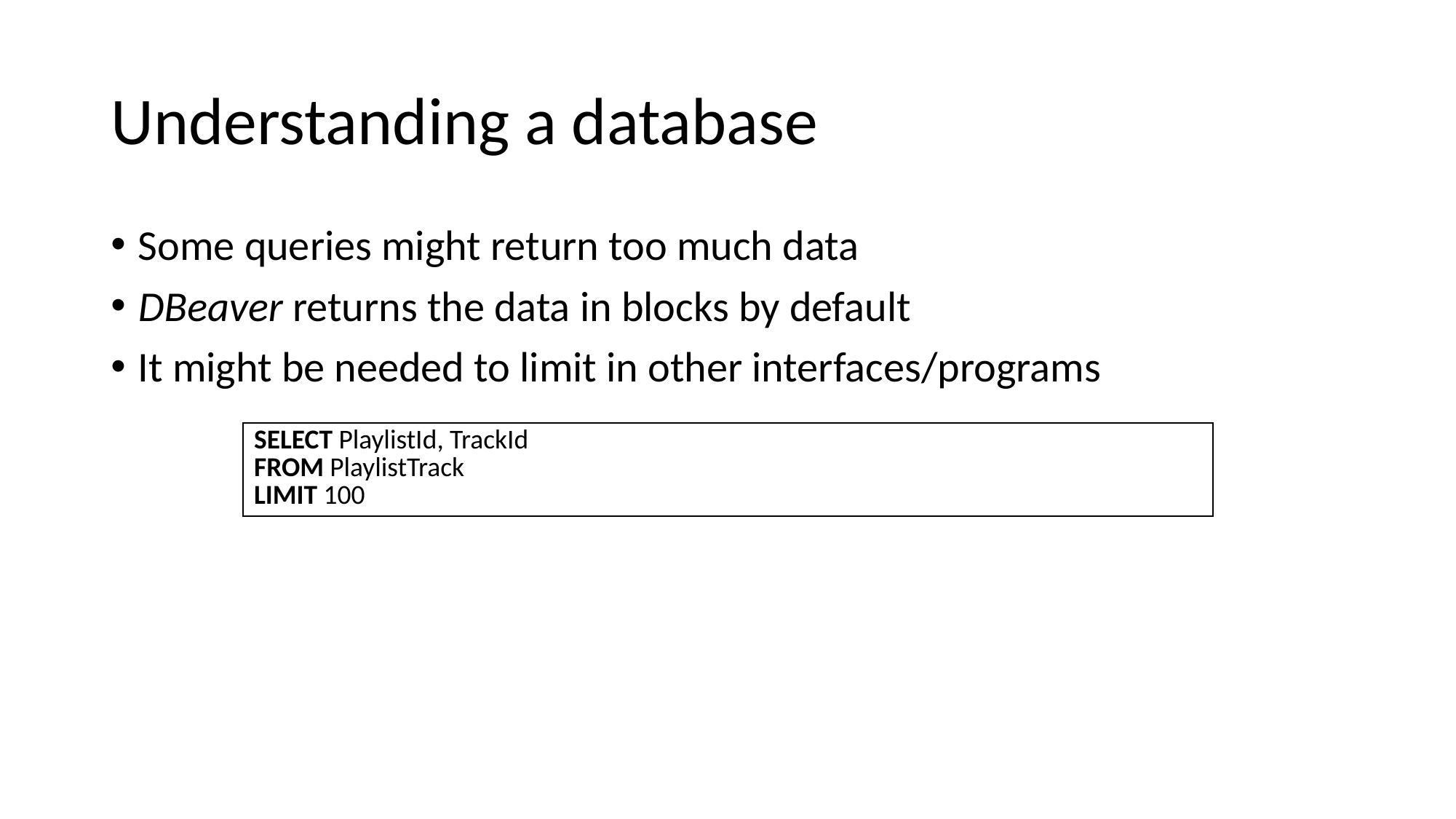

# Understanding a database
Some queries might return too much data
DBeaver returns the data in blocks by default
It might be needed to limit in other interfaces/programs
| SELECT PlaylistId, TrackId FROM PlaylistTrack LIMIT 100 |
| --- |